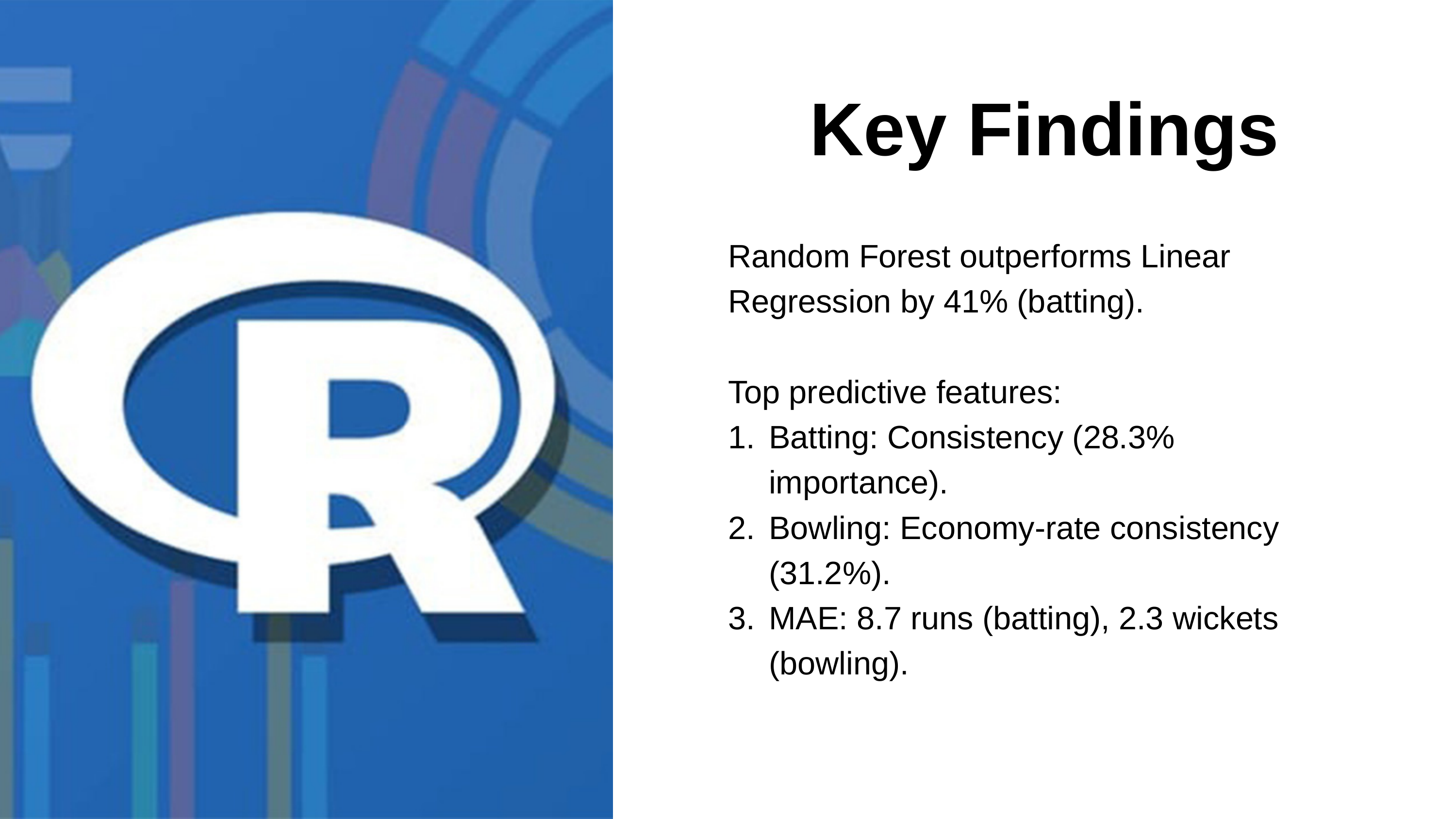

Key Findings
Random Forest outperforms Linear Regression by 41% (batting).

Top predictive features:
Batting: Consistency (28.3% importance).
Bowling: Economy-rate consistency (31.2%).
MAE: 8.7 runs (batting), 2.3 wickets (bowling).